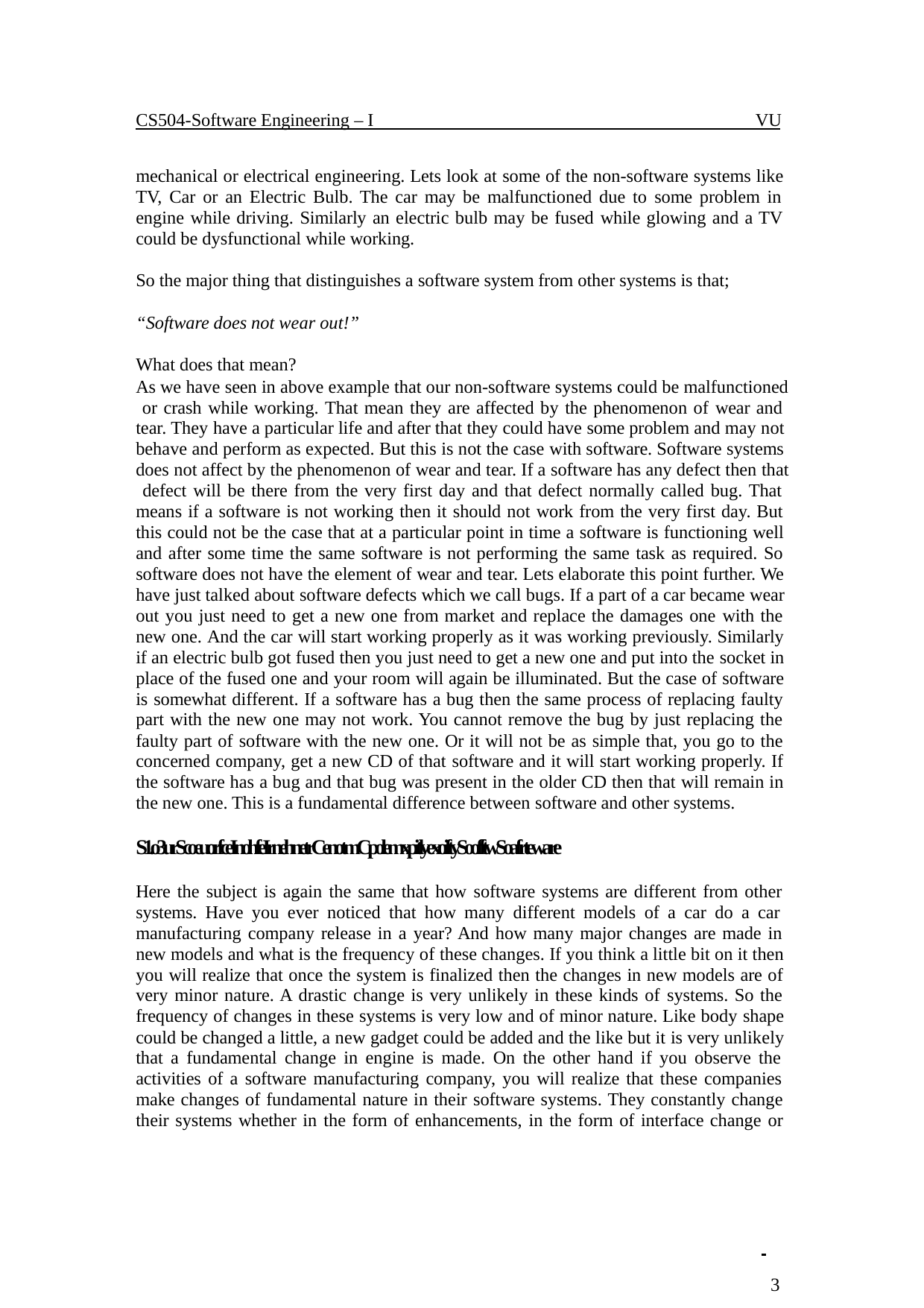

CS504-Software Engineering – I	VU

mechanical or electrical engineering. Lets look at some of the non-software systems like  TV, Car or an Electric Bulb. The car may be malfunctioned due to some problem in  engine while driving. Similarly an electric bulb may be fused while glowing and a TV  could be dysfunctional while working.

So the major thing that distinguishes a software system from other systems is that;

“Software does not wear out!”

What does that mean?
As we have seen in above example that our non-software systems could be malfunctioned  or crash while working. That mean they are affected by the phenomenon of wear and  tear. They have a particular life and after that they could have some problem and may not  behave and perform as expected. But this is not the case with software. Software systems  does not affect by the phenomenon of wear and tear. If a software has any defect then that  defect will be there from the very first day and that defect normally called bug. That  means if a software is not working then it should not work from the very first day. But  this could not be the case that at a particular point in time a software is functioning well  and after some time the same software is not performing the same task as required. So  software does not have the element of wear and tear. Lets elaborate this point further. We  have just talked about software defects which we call bugs. If a part of a car became wear  out you just need to get a new one from market and replace the damages one with the  new one. And the car will start working properly as it was working previously. Similarly  if an electric bulb got fused then you just need to get a new one and put into the socket in  place of the fused one and your room will again be illuminated. But the case of software  is somewhat different. If a software has a bug then the same process of replacing faulty  part with the new one may not work. You cannot remove the bug by just replacing the  faulty part of software with the new one. Or it will not be as simple that, you go to the  concerned company, get a new CD of that software and it will start working properly. If  the software has a bug and that bug was present in the older CD then that will remain in  the new one. This is a fundamental difference between software and other systems.

S1.o3urScoeuorfceInohfeIrnehnetrCenotmCpolemxpitlyexoiftySoofftwSoafrteware

Here the subject is again the same that how software systems are different from other  systems. Have you ever noticed that how many different models of a car do a car  manufacturing company release in a year? And how many major changes are made in  new models and what is the frequency of these changes. If you think a little bit on it then  you will realize that once the system is finalized then the changes in new models are of  very minor nature. A drastic change is very unlikely in these kinds of systems. So the  frequency of changes in these systems is very low and of minor nature. Like body shape  could be changed a little, a new gadget could be added and the like but it is very unlikely  that a fundamental change in engine is made. On the other hand if you observe the  activities of a software manufacturing company, you will realize that these companies  make changes of fundamental nature in their software systems. They constantly change  their systems whether in the form of enhancements, in the form of interface change or

 	  3
© Copyright Virtual University of Pakistan